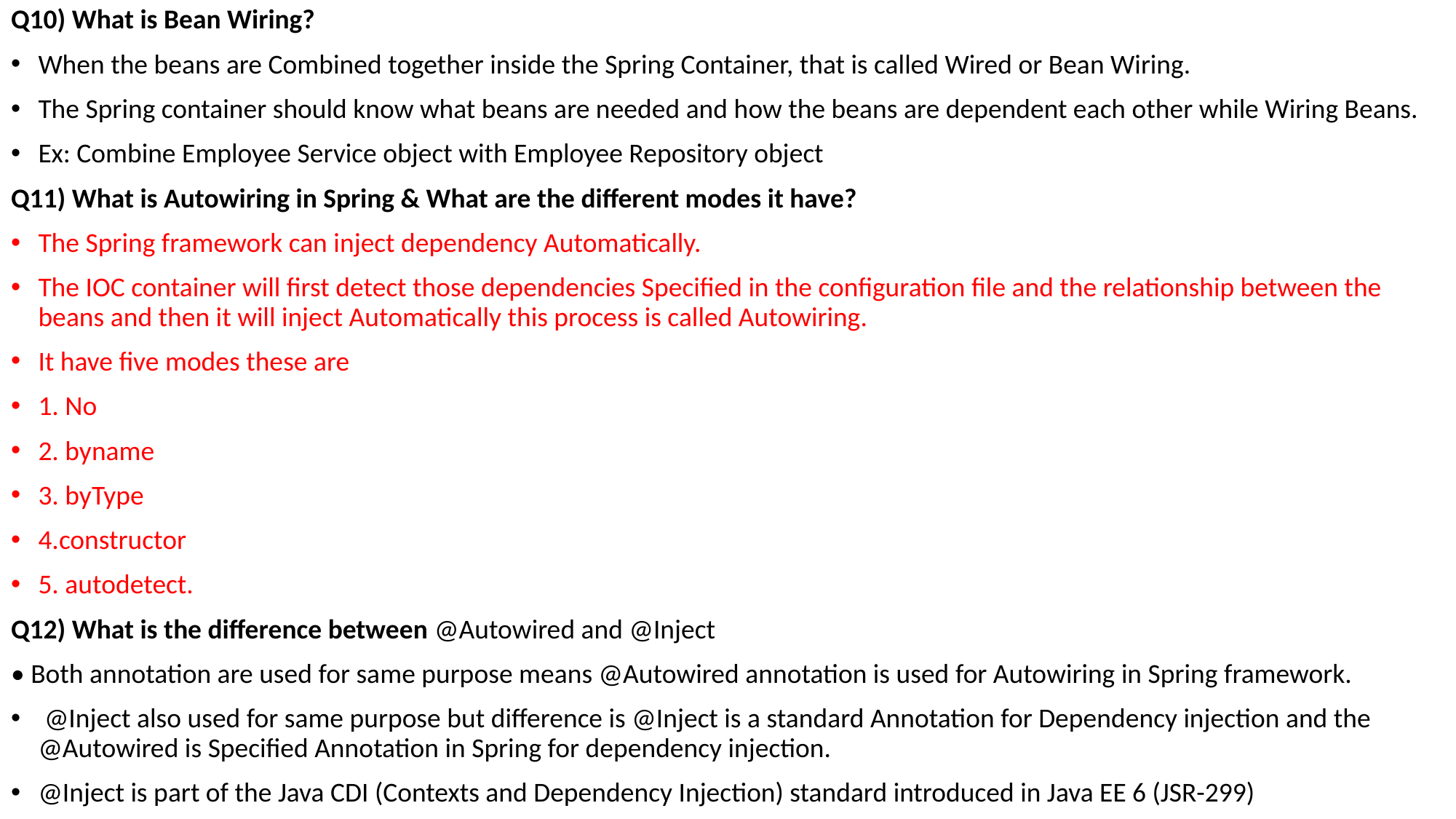

Q10) What is Bean Wiring?
When the beans are Combined together inside the Spring Container, that is called Wired or Bean Wiring.
The Spring container should know what beans are needed and how the beans are dependent each other while Wiring Beans.
Ex: Combine Employee Service object with Employee Repository object
Q11) What is Autowiring in Spring & What are the different modes it have?
The Spring framework can inject dependency Automatically.
The IOC container will first detect those dependencies Specified in the configuration file and the relationship between the beans and then it will inject Automatically this process is called Autowiring.
It have five modes these are
1. No
2. byname
3. byType
4.constructor
5. autodetect.
Q12) What is the difference between @Autowired and @Inject
• Both annotation are used for same purpose means @Autowired annotation is used for Autowiring in Spring framework.
 @Inject also used for same purpose but difference is @Inject is a standard Annotation for Dependency injection and the @Autowired is Specified Annotation in Spring for dependency injection.
@Inject is part of the Java CDI (Contexts and Dependency Injection) standard introduced in Java EE 6 (JSR-299)